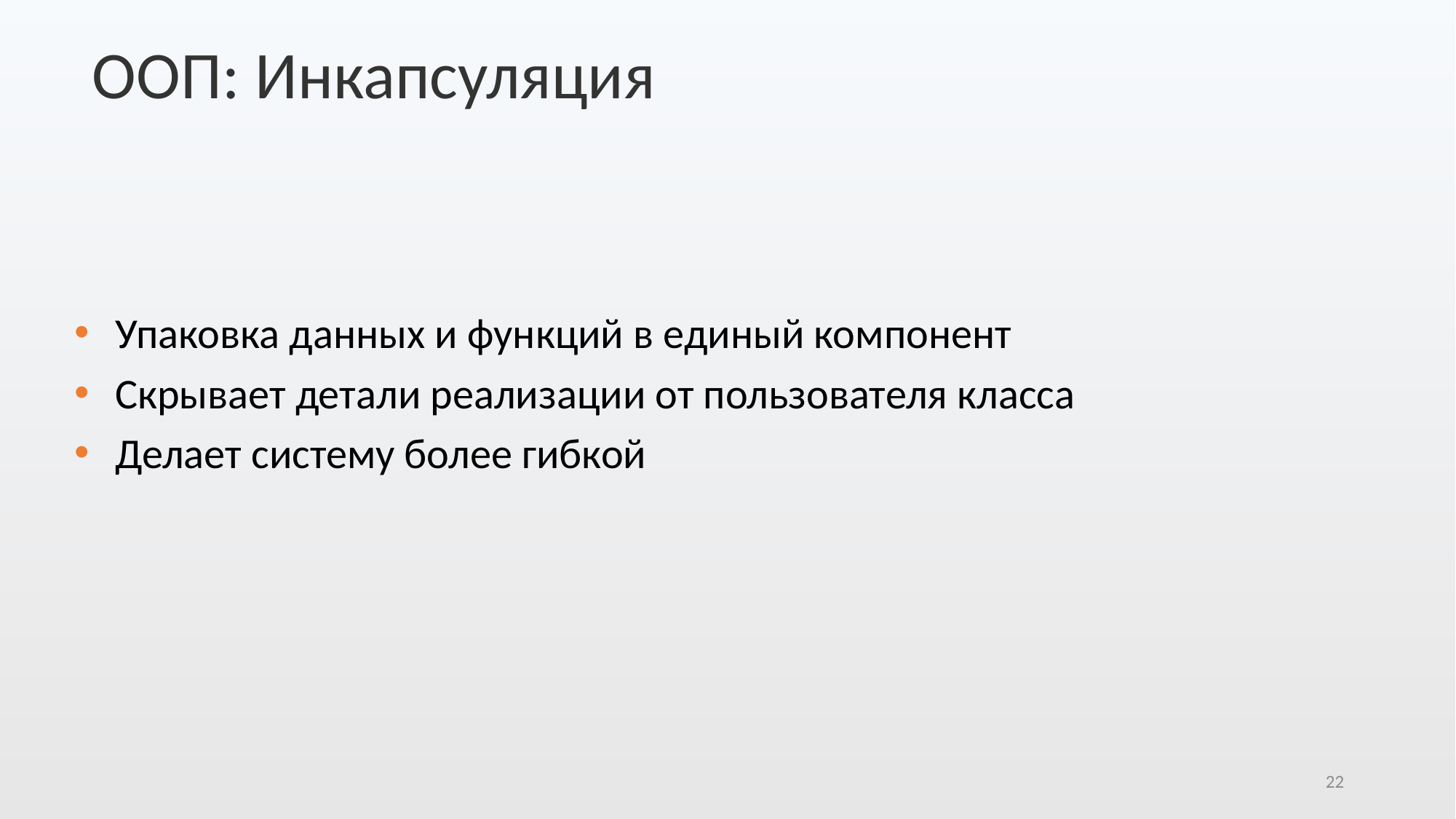

ООП: Инкапсуляция
#

Упаковка данных и функций в единый компонент
Скрывает детали реализации от пользователя класса
Делает систему более гибкой
22